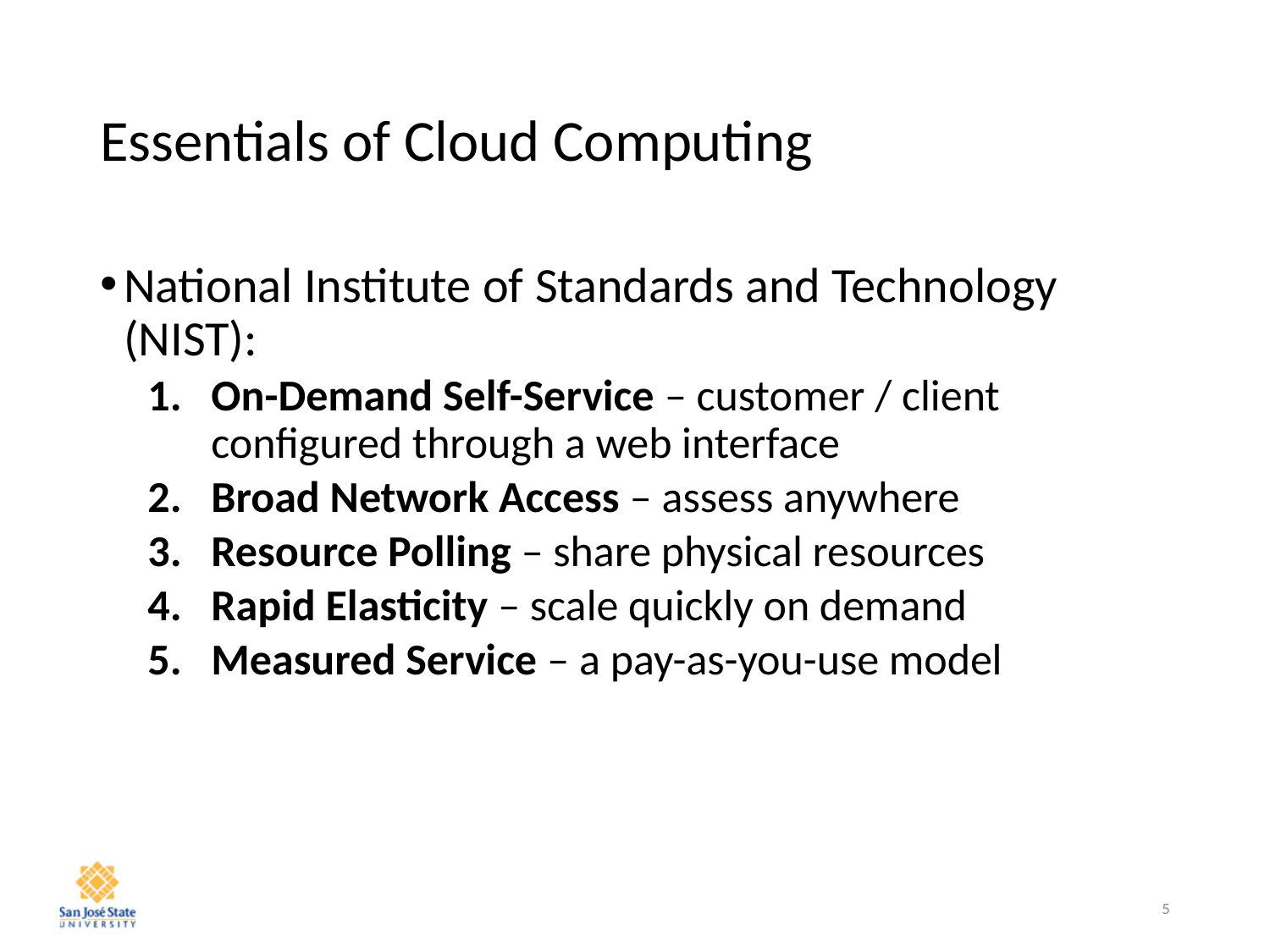

# Essentials of Cloud Computing
National Institute of Standards and Technology (NIST):
On-Demand Self-Service – customer / client configured through a web interface
Broad Network Access – assess anywhere
Resource Polling – share physical resources
Rapid Elasticity – scale quickly on demand
Measured Service – a pay-as-you-use model
5